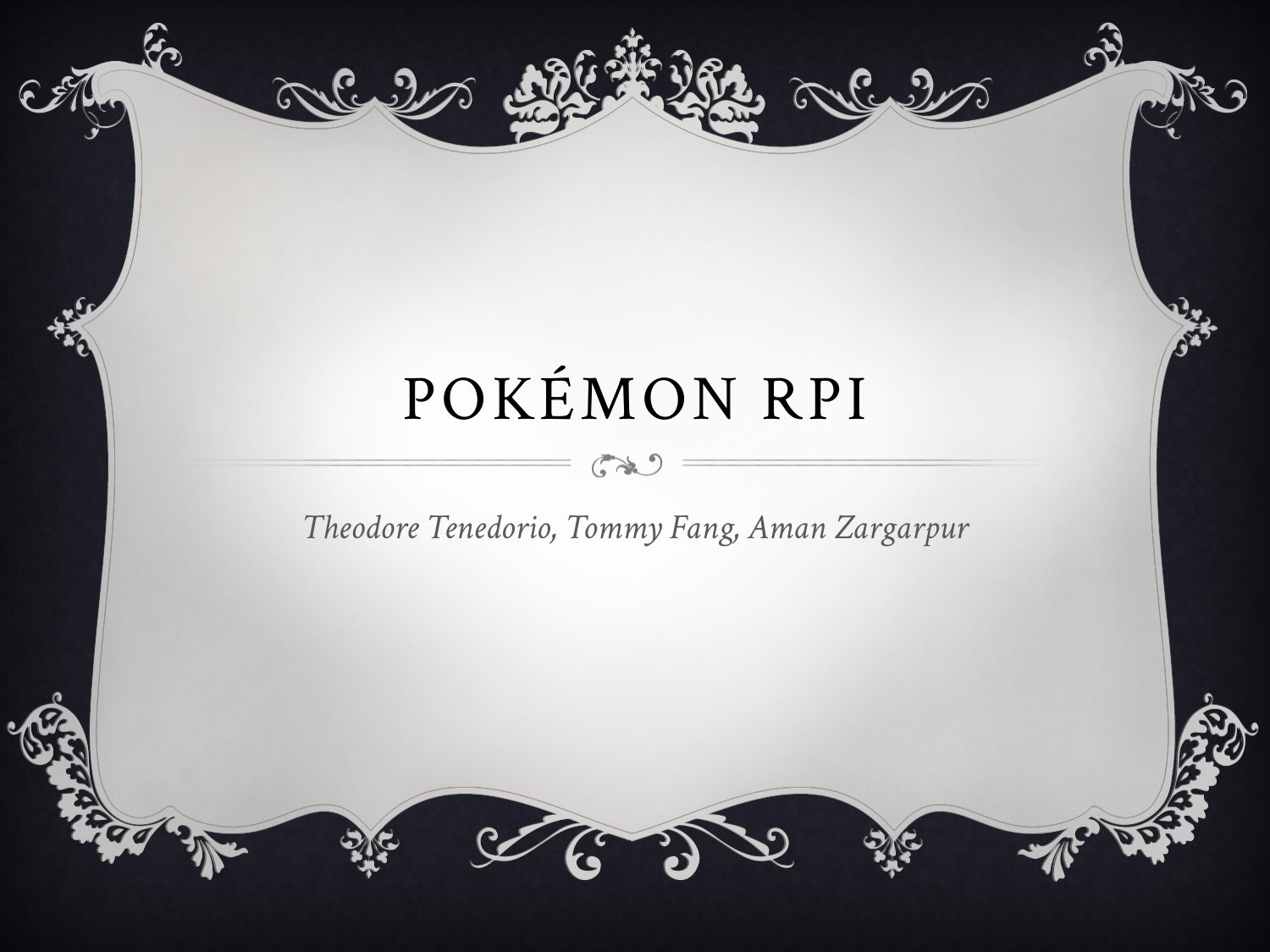

# Pokémon RPI
Theodore Tenedorio, Tommy Fang, Aman Zargarpur